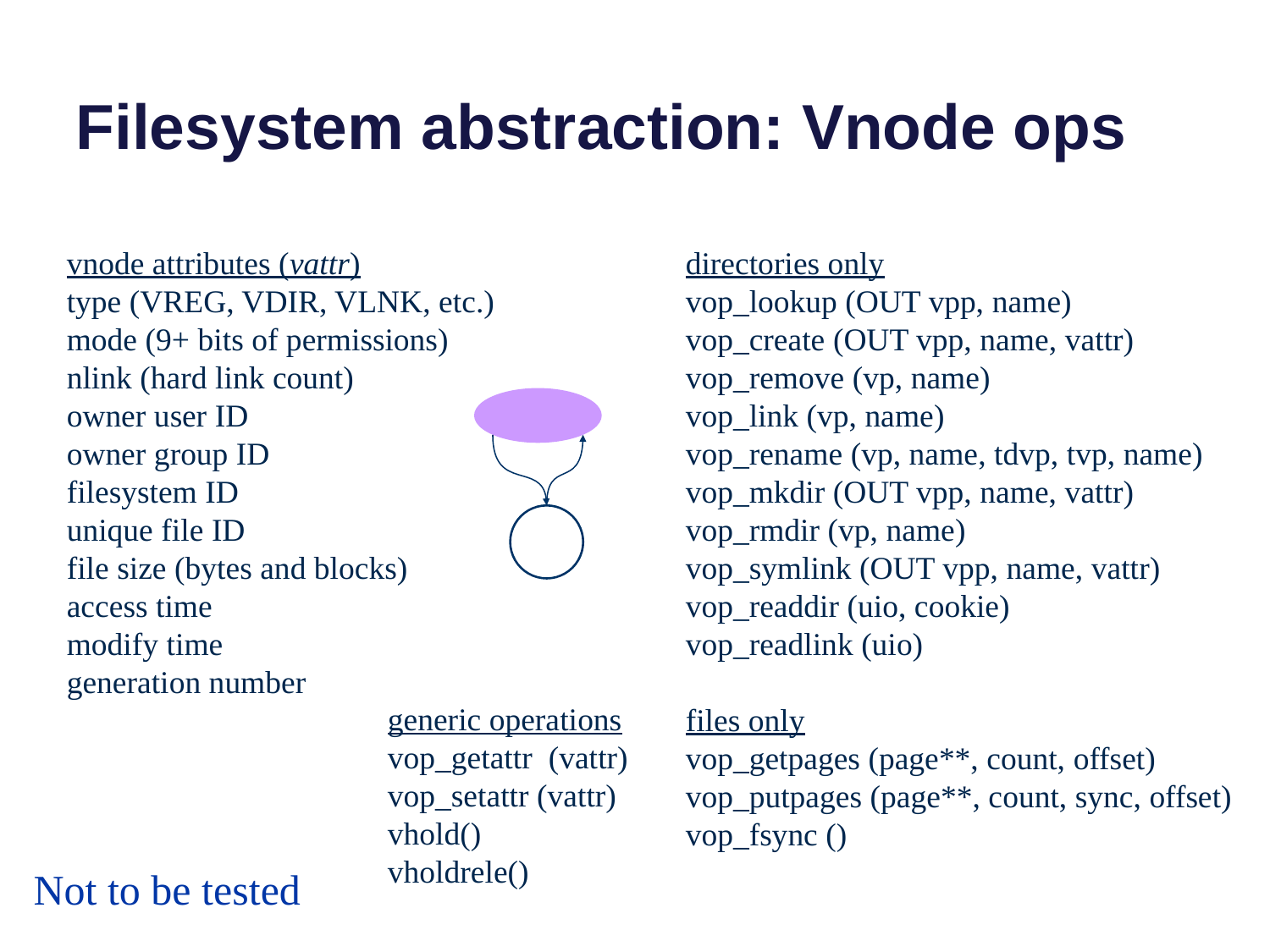

# Filesystem abstraction: Vnode ops
vnode attributes (vattr)
type (VREG, VDIR, VLNK, etc.)
mode (9+ bits of permissions)
nlink (hard link count)
owner user ID
owner group ID
filesystem ID
unique file ID
file size (bytes and blocks)
access time
modify time
generation number
directories only
vop_lookup (OUT vpp, name)
vop_create (OUT vpp, name, vattr)
vop_remove (vp, name)
vop_link (vp, name)
vop_rename (vp, name, tdvp, tvp, name)
vop_mkdir (OUT vpp, name, vattr)
vop_rmdir (vp, name)
vop_symlink (OUT vpp, name, vattr)
vop_readdir (uio, cookie)
vop_readlink (uio)

files only
vop_getpages (page**, count, offset)
vop_putpages (page**, count, sync, offset)
vop_fsync ()

generic operations
vop_getattr  (vattr)
vop_setattr (vattr)
vhold()
vholdrele()
Not to be tested